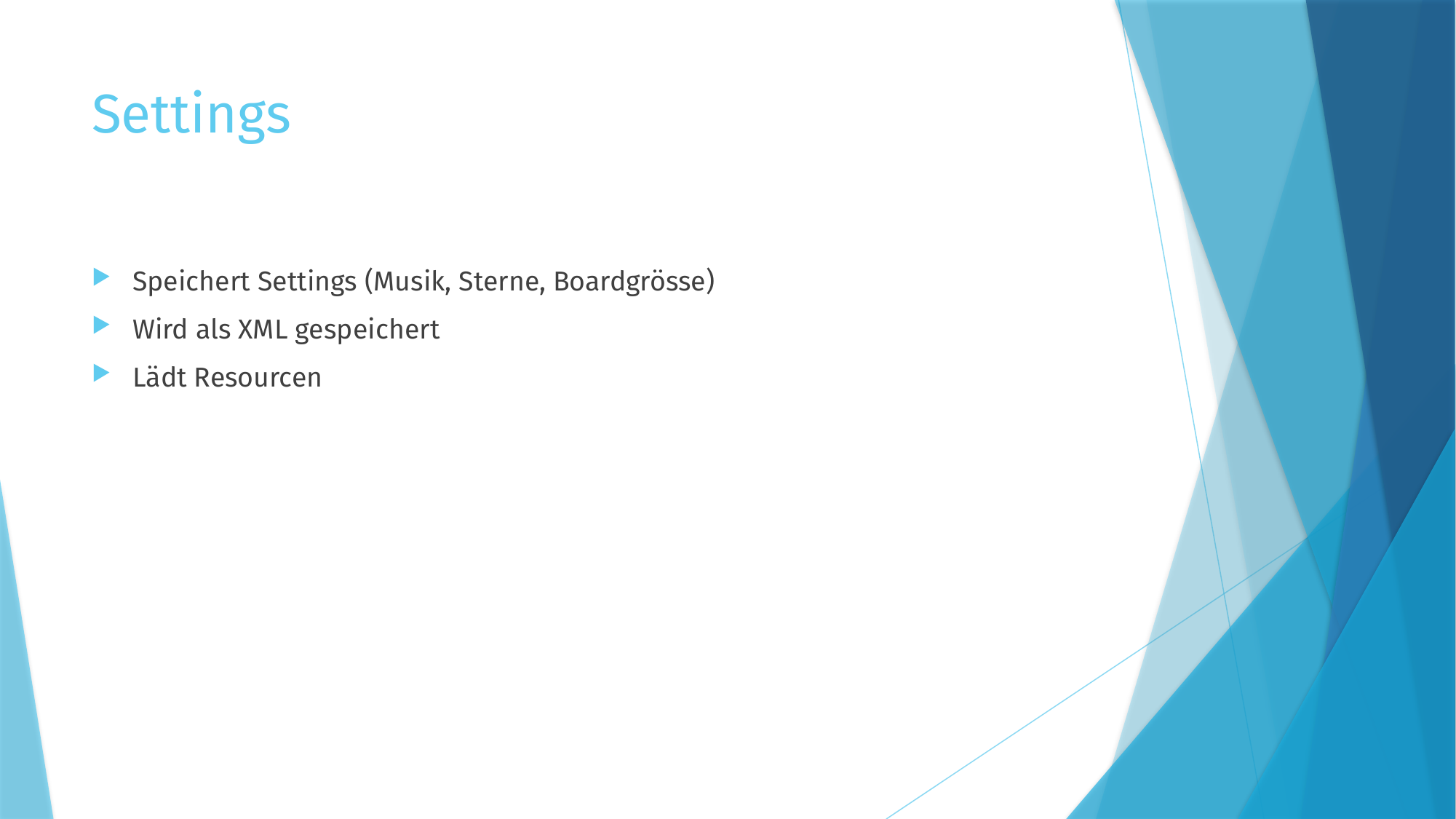

# Settings
Speichert Settings (Musik, Sterne, Boardgrösse)
Wird als XML gespeichert
Lädt Resourcen